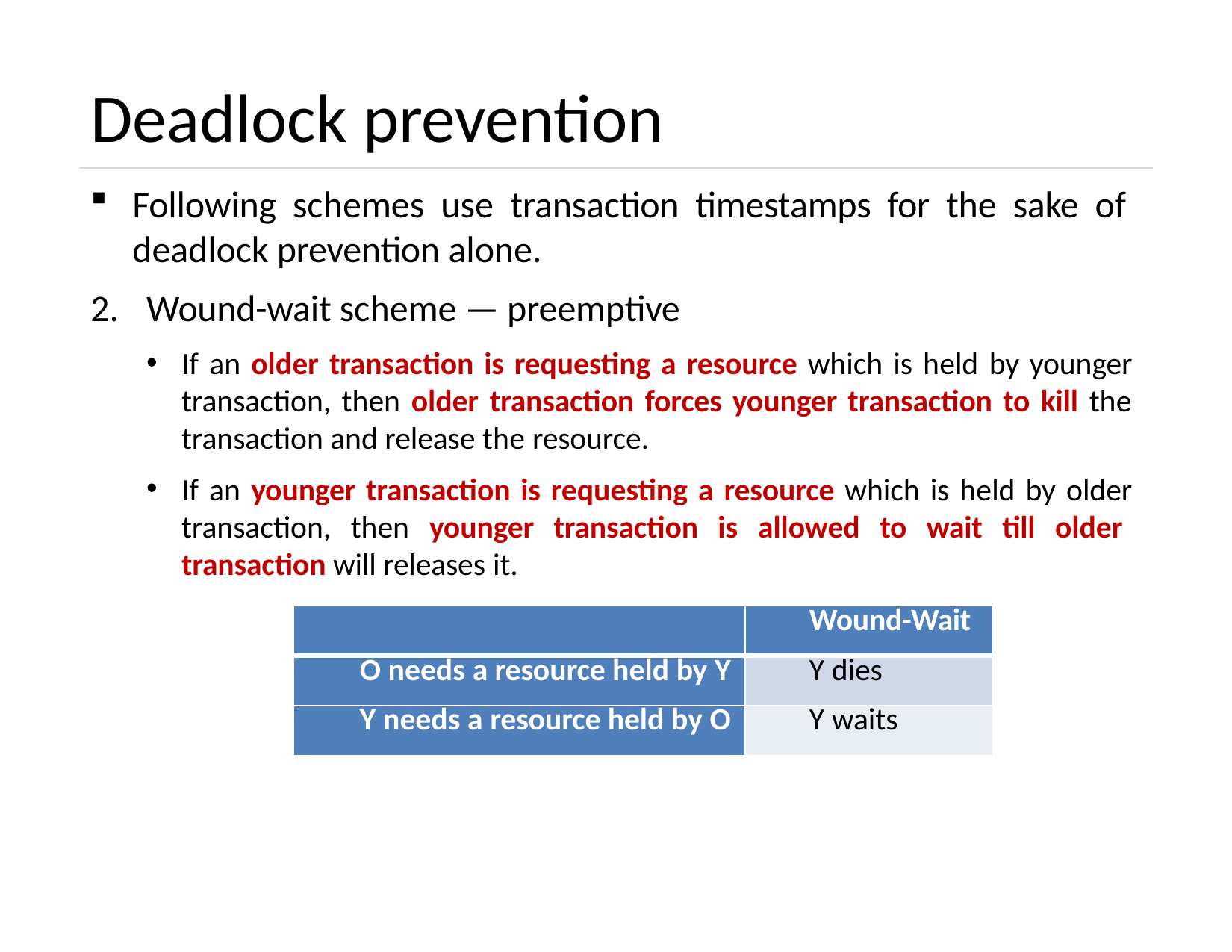

# Deadlock prevention

Following schemes use transaction timestamps for the sake of  deadlock prevention alone.
Wound-wait scheme — preemptive
If an older transaction is requesting a resource which is held by younger  transaction, then older transaction forces younger transaction to kill the  transaction and release the resource.
If an younger transaction is requesting a resource which is held by older  transaction, then younger transaction is allowed to wait till older  transaction will releases it.
|  | Wound-Wait |
| --- | --- |
| O needs a resource held by Y | Y dies |
| Y needs a resource held by O | Y waits |
Unit – 6: Transaction Management
Darshan Institute of Engineering & Technology
71